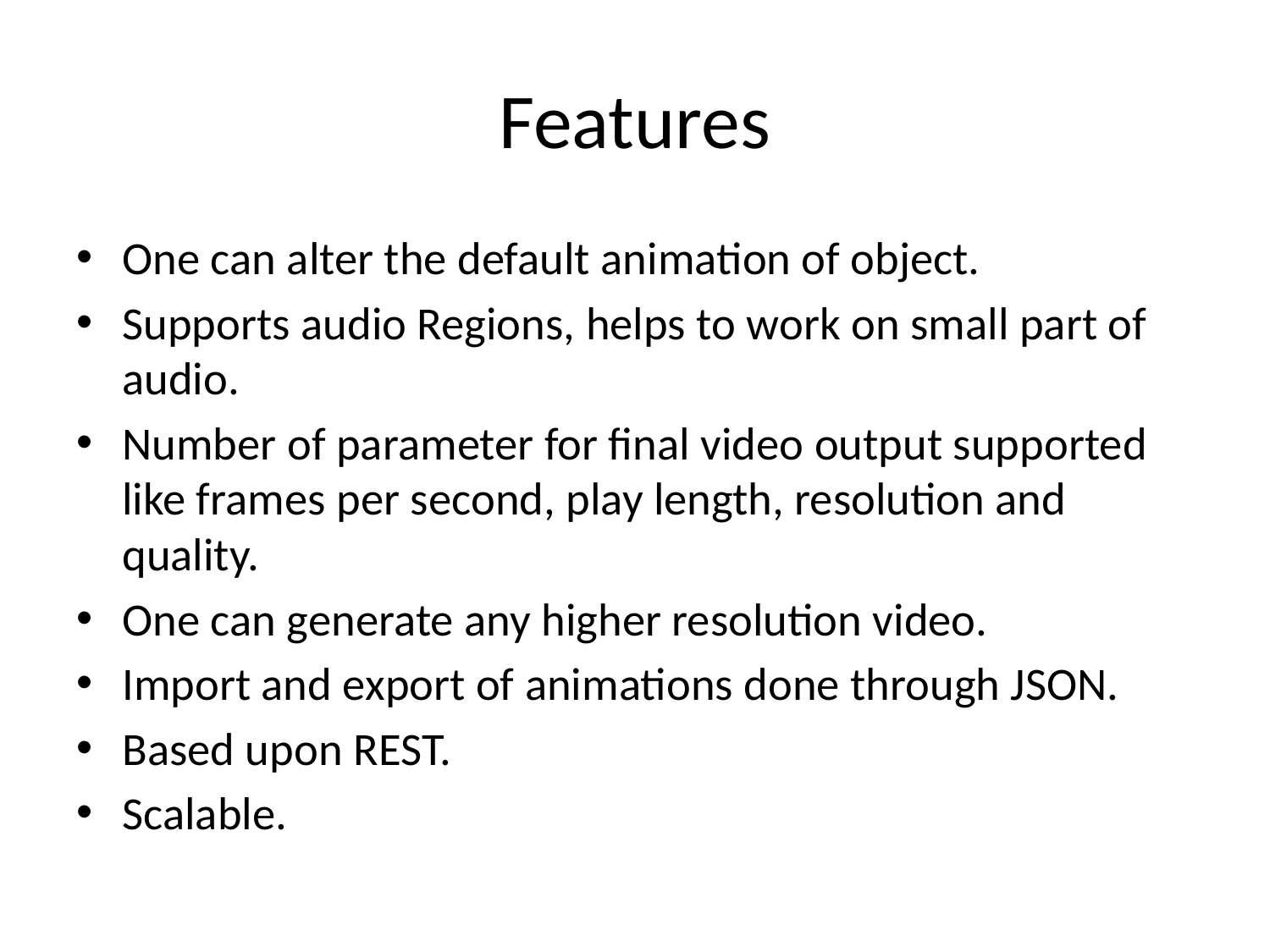

# Features
One can alter the default animation of object.
Supports audio Regions, helps to work on small part of audio.
Number of parameter for final video output supported like frames per second, play length, resolution and quality.
One can generate any higher resolution video.
Import and export of animations done through JSON.
Based upon REST.
Scalable.